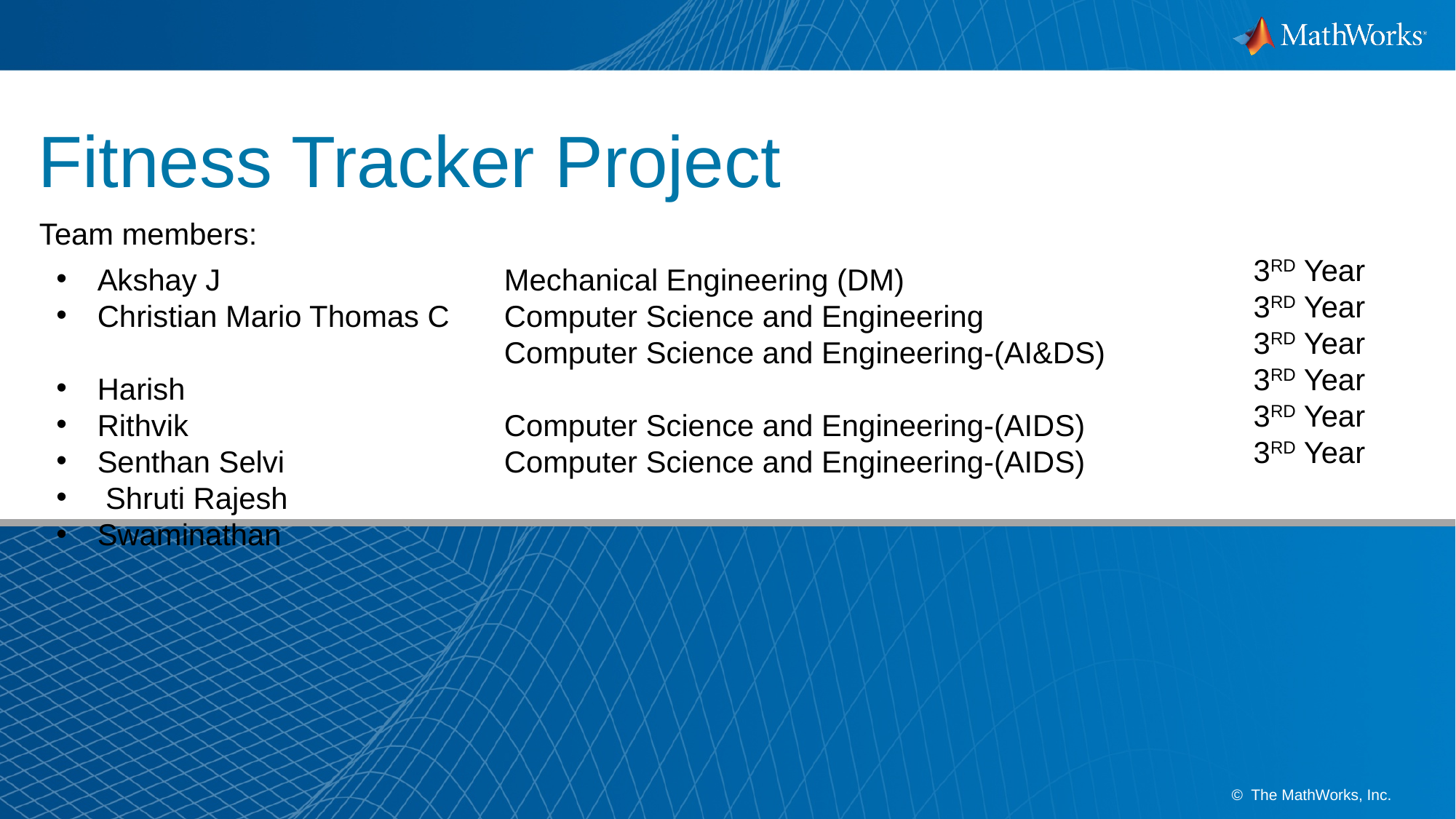

# Fitness Tracker Project
Team members:

3RD Year
3RD Year
3RD Year
3RD Year
3RD Year
3RD Year

Akshay J
Christian Mario Thomas C
Harish
Rithvik
Senthan Selvi
 Shruti Rajesh
Swaminathan
Mechanical Engineering (DM)
Computer Science and Engineering
Computer Science and Engineering-(AI&DS)

Computer Science and Engineering-(AIDS)
Computer Science and Engineering-(AIDS)